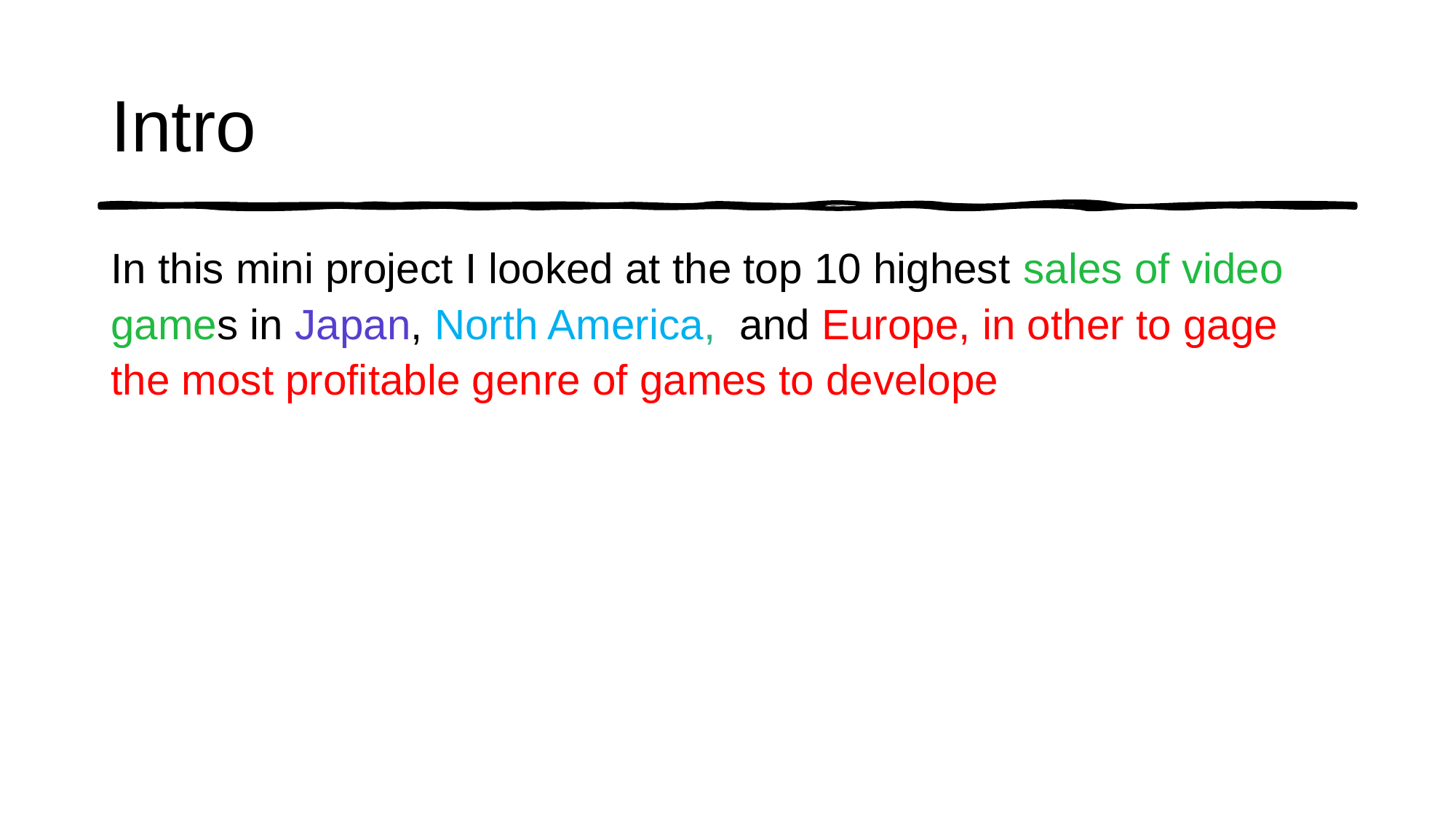

# Intro
In this mini project I looked at the top 10 highest sales of video games in Japan, North America,  and Europe, in other to gage the most profitable genre of games to develope